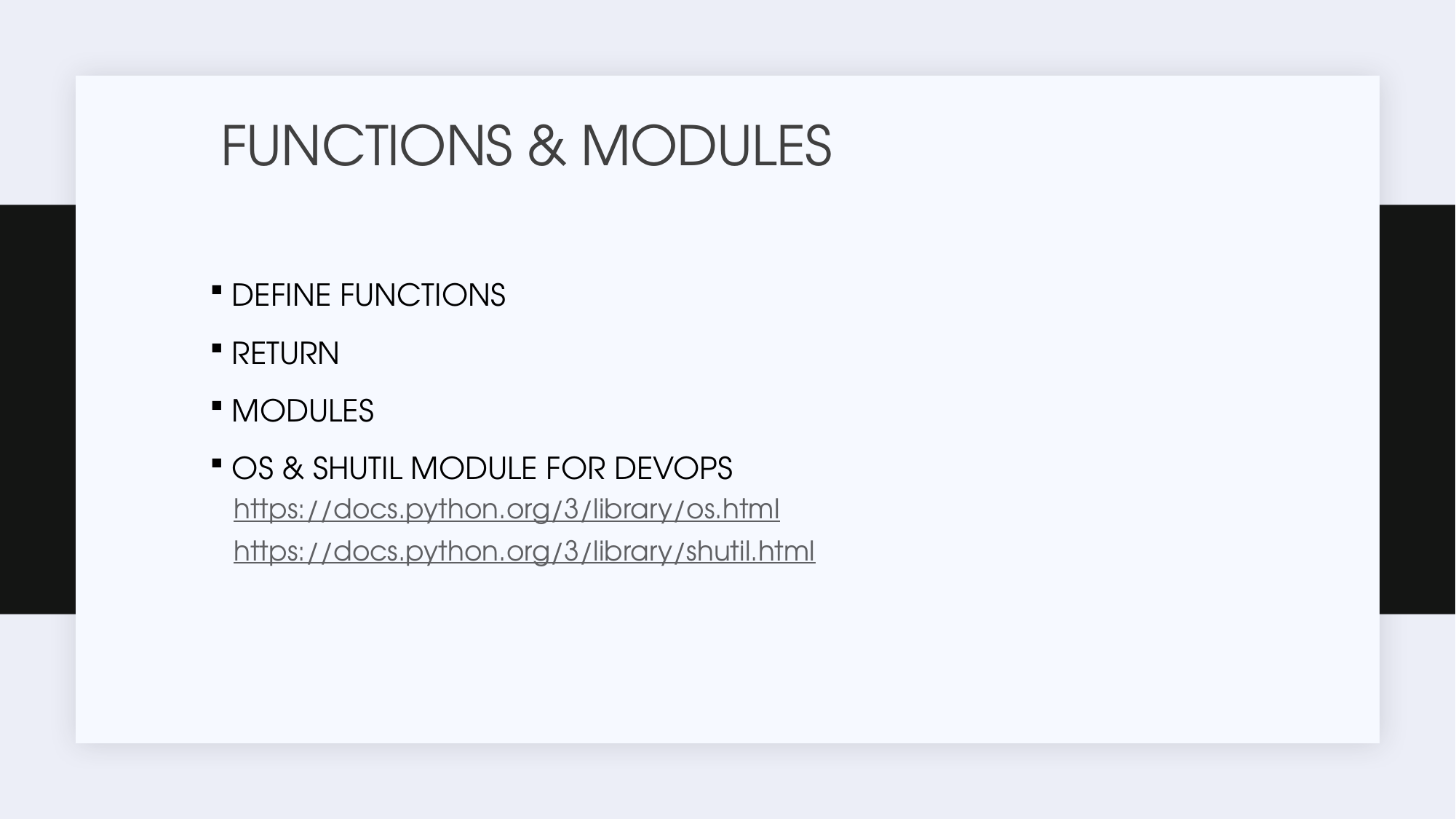

# FUNCTIONS & MODULES
 DEFINE FUNCTIONS
 RETURN
 MODULES
 OS & SHUTIL MODULE FOR DEVOPS
https://docs.python.org/3/library/os.html
https://docs.python.org/3/library/shutil.html